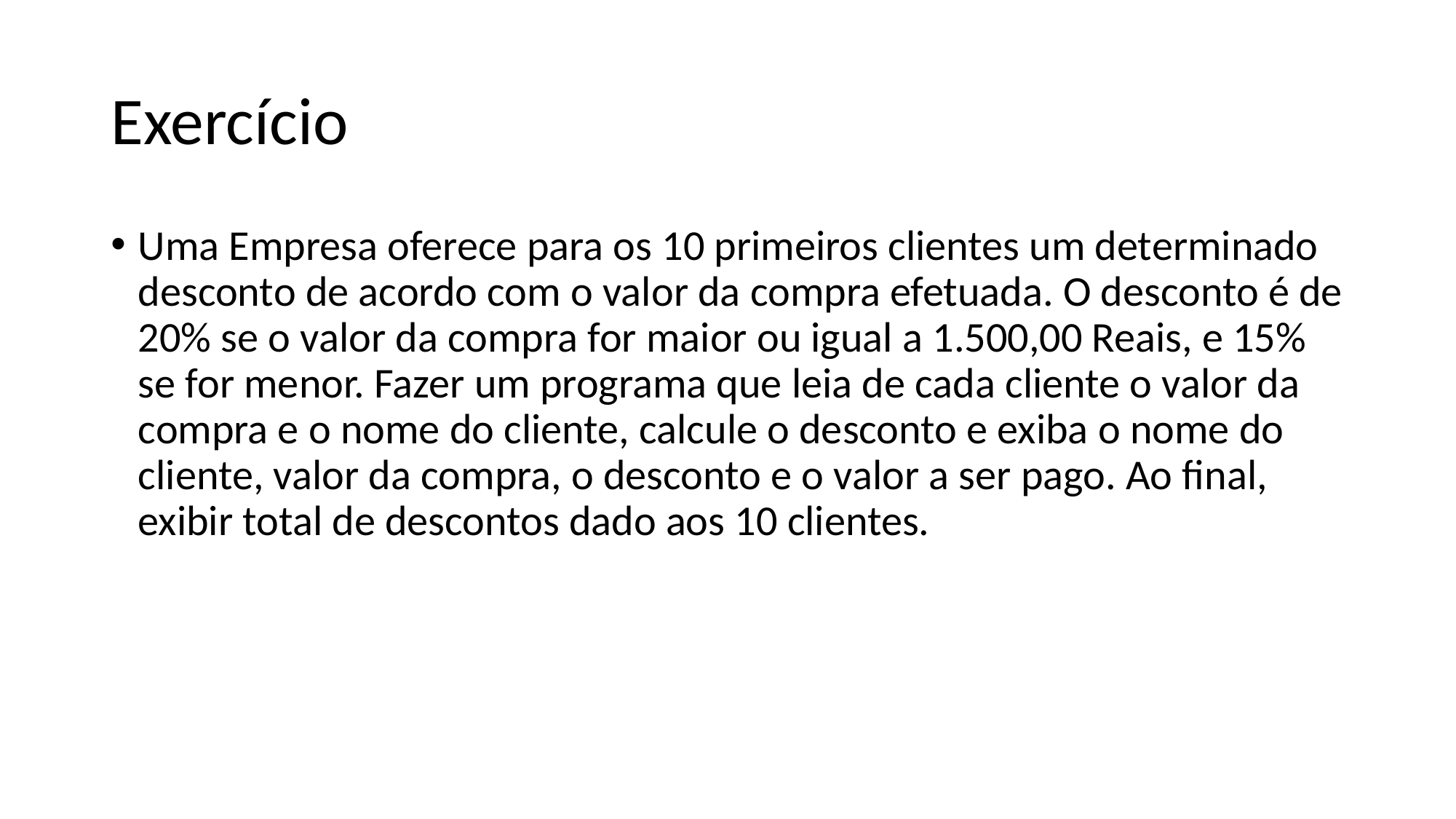

# Exercício
Uma Empresa oferece para os 10 primeiros clientes um determinado desconto de acordo com o valor da compra efetuada. O desconto é de 20% se o valor da compra for maior ou igual a 1.500,00 Reais, e 15% se for menor. Fazer um programa que leia de cada cliente o valor da compra e o nome do cliente, calcule o desconto e exiba o nome do cliente, valor da compra, o desconto e o valor a ser pago. Ao final, exibir total de descontos dado aos 10 clientes.